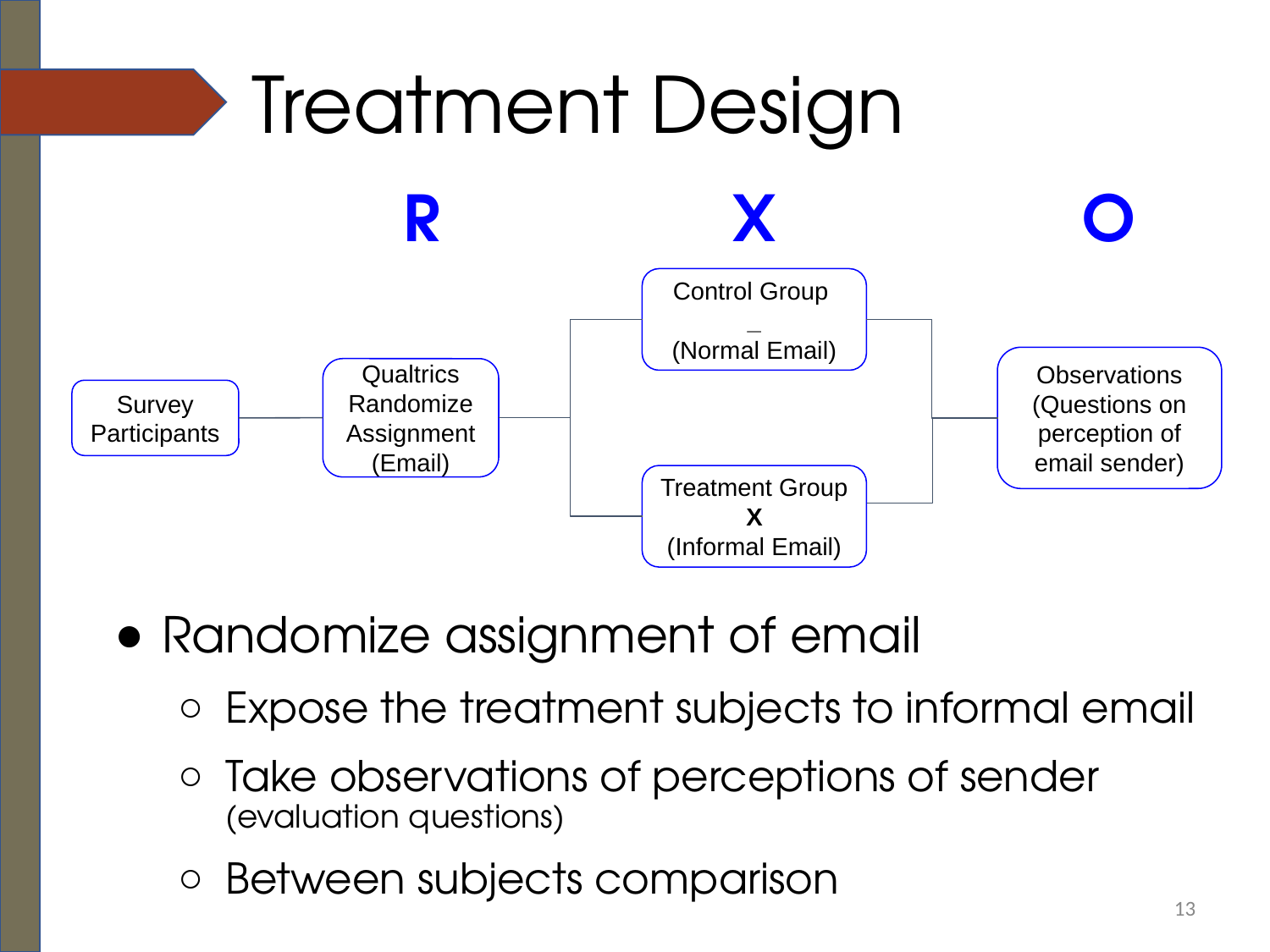

# Treatment Design
R
X
O
Control Group
 _
(Normal Email)
Observations
(Questions on perception of email sender)
Qualtrics Randomize Assignment
(Email)
Survey Participants
Treatment Group
 X
(Informal Email)
Randomize assignment of email

Expose the treatment subjects to informal email

Take observations of perceptions of sender (evaluation questions)

Between subjects comparison
13